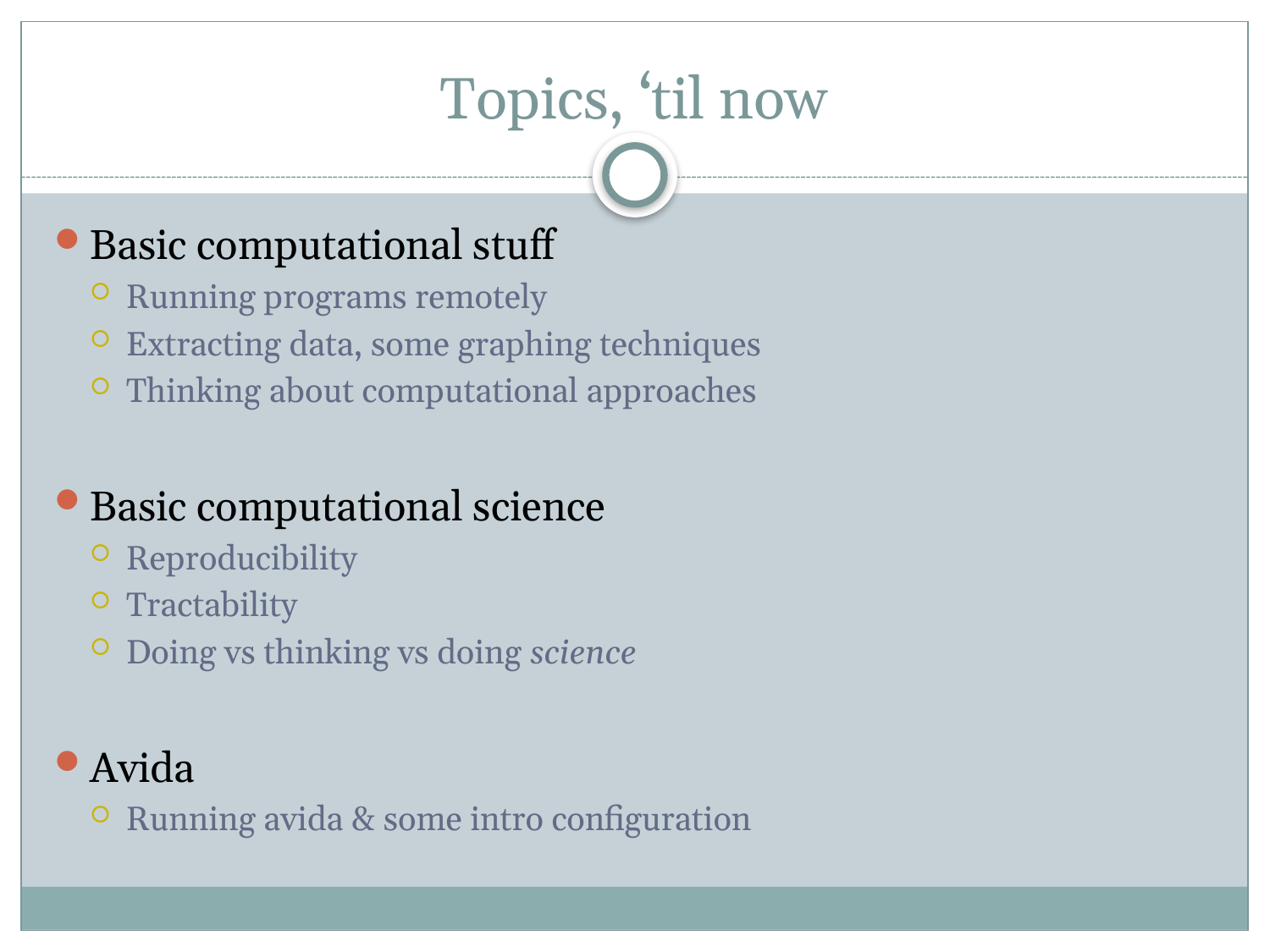

# Topics, ‘til now
Basic computational stuff
Running programs remotely
Extracting data, some graphing techniques
Thinking about computational approaches

Basic computational science
Reproducibility
Tractability
Doing vs thinking vs doing science

Avida
Running avida & some intro configuration